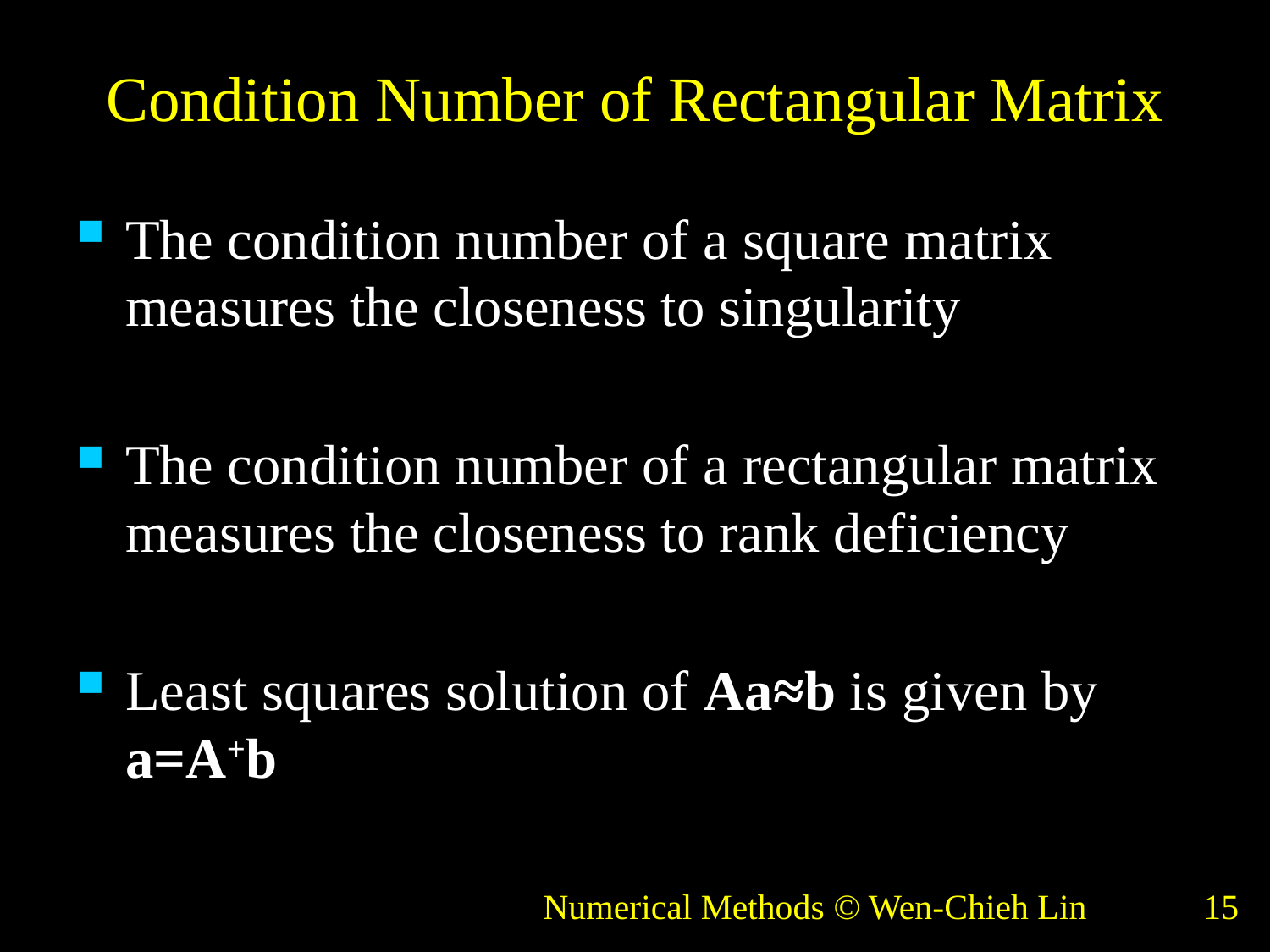

# Condition Number of Rectangular Matrix
The condition number of a square matrix measures the closeness to singularity

The condition number of a rectangular matrix measures the closeness to rank deficiency

Least squares solution of Aa≈b is given by a=A+b
Numerical Methods © Wen-Chieh Lin
15